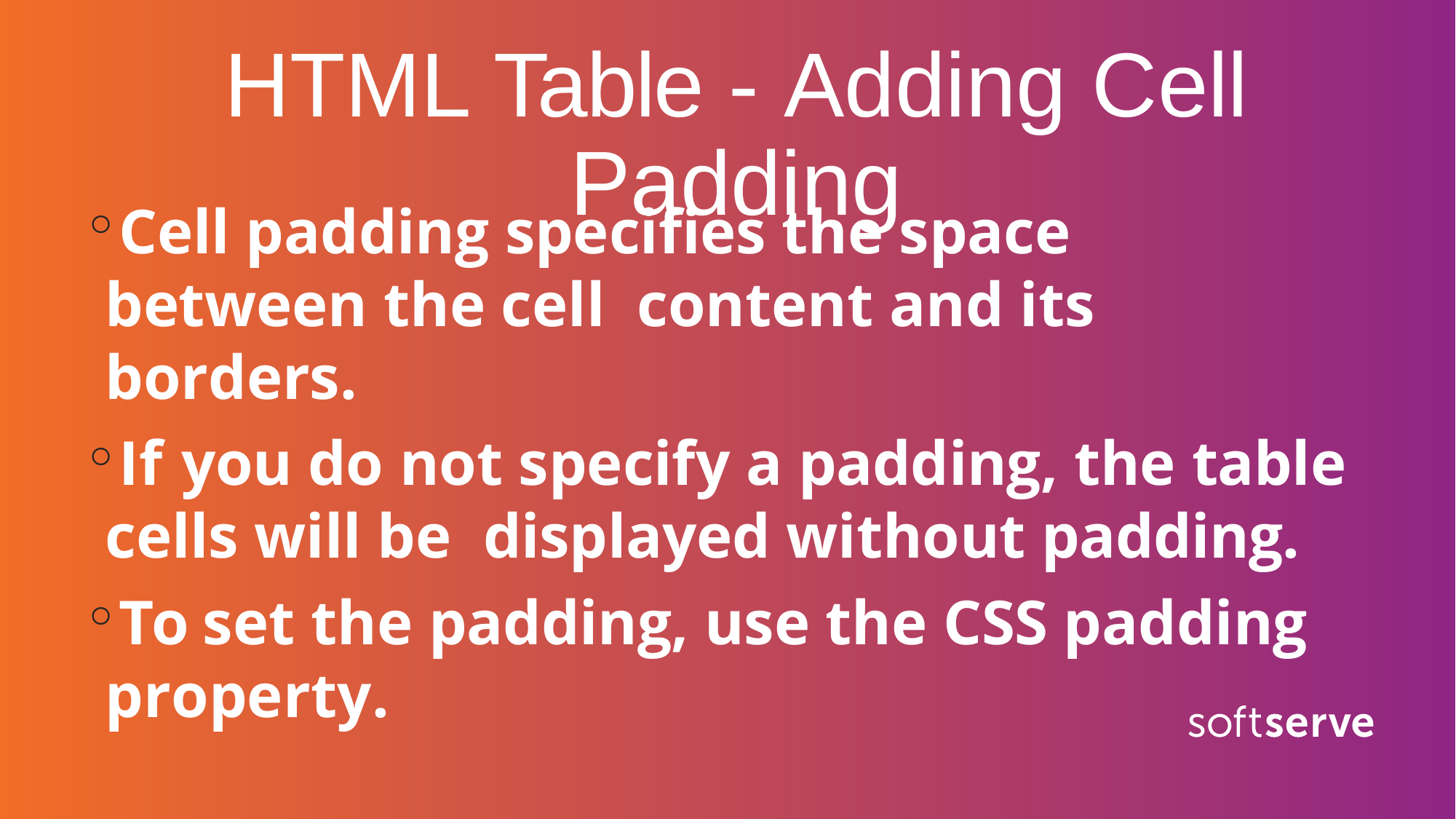

# HTML Table - Adding Cell Padding
Cell padding specifies the space between the cell  content and its borders.
If	you do not specify a padding, the table cells will be  displayed without padding.
To set the padding, use the CSS padding property.